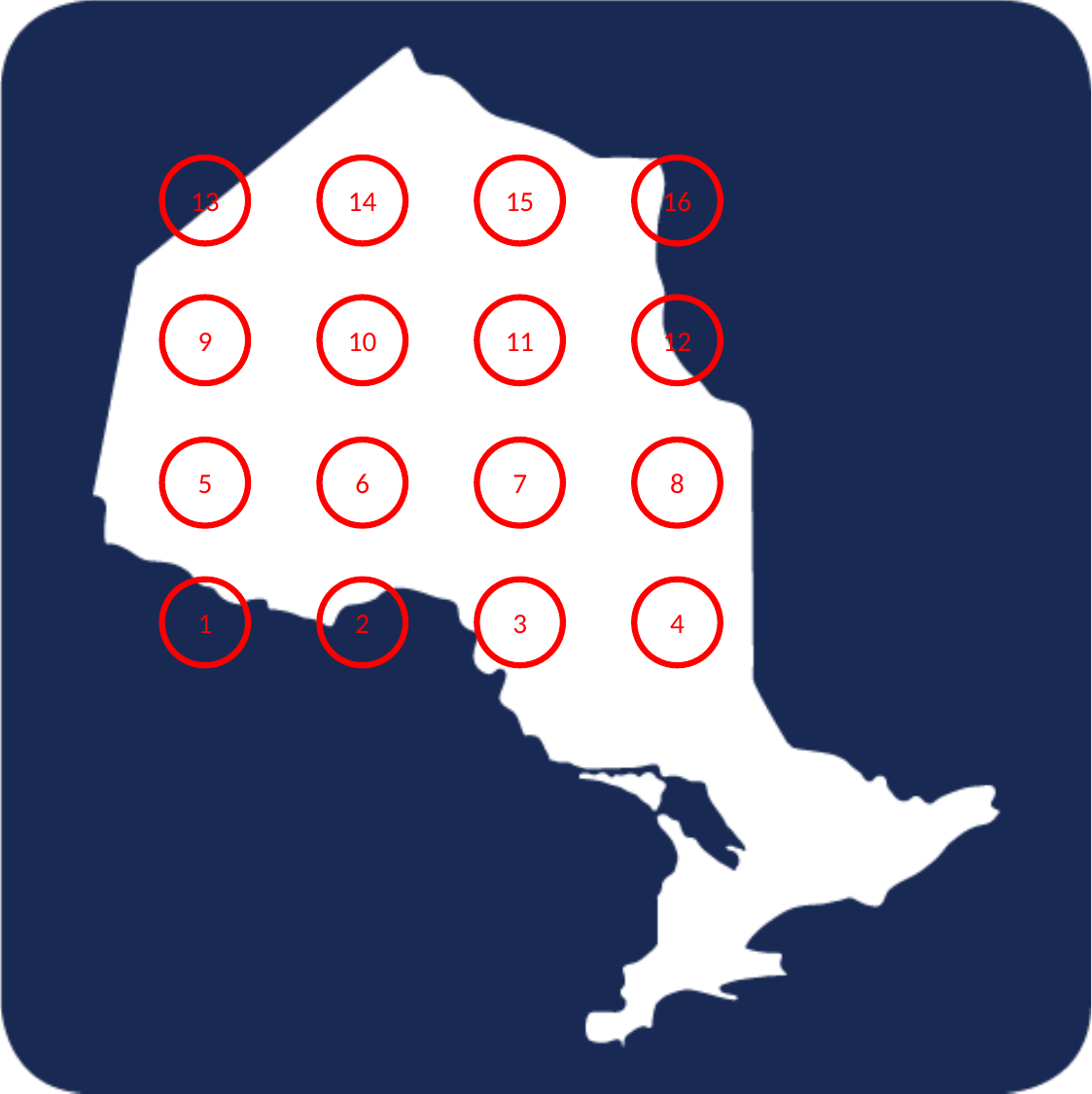

13
14
15
16
9
10
11
12
5
6
7
8
1
2
3
4